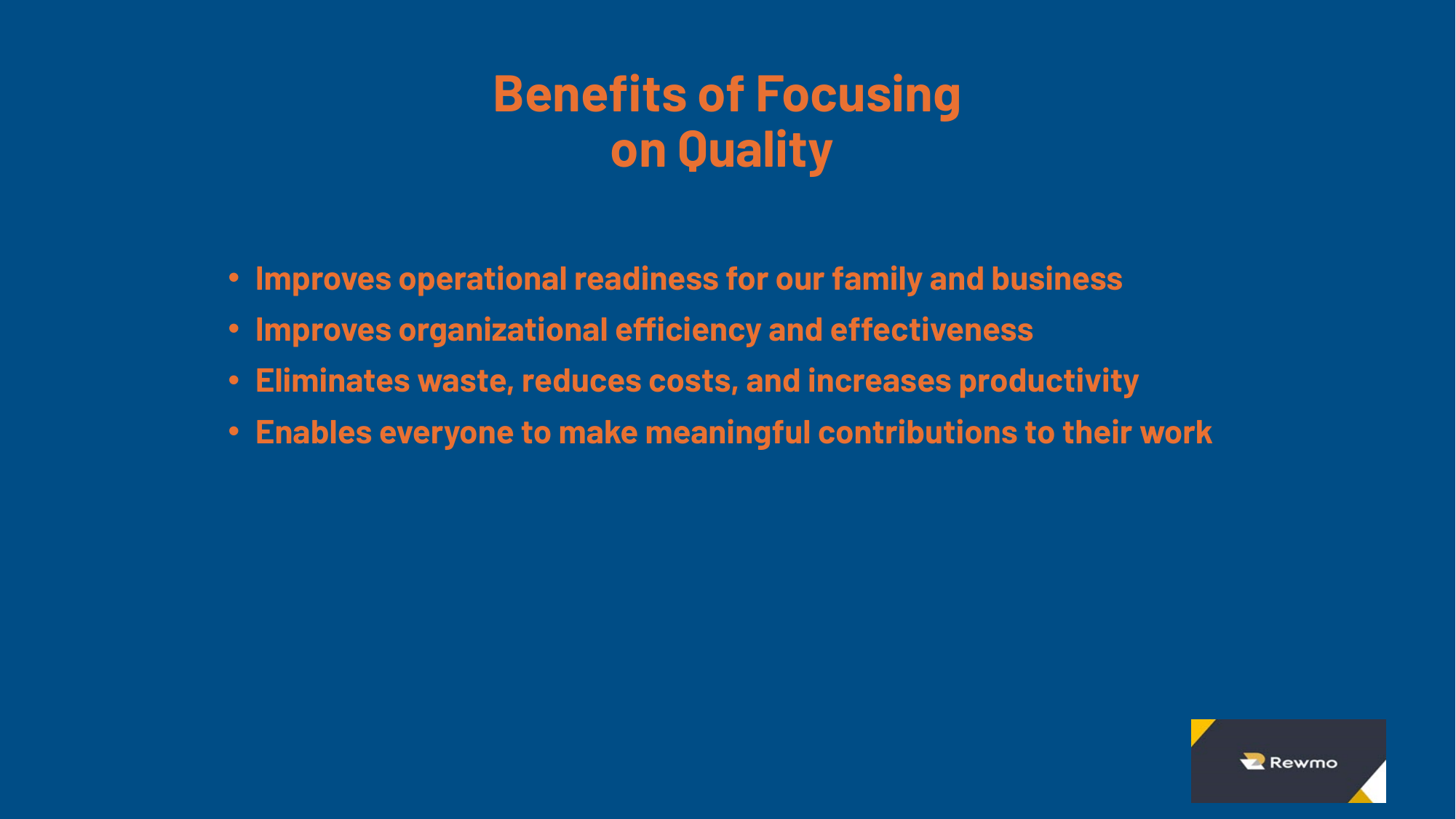

# Benefits of Focusing on Quality
Improves operational readiness for our family and business
Improves organizational efficiency and effectiveness
Eliminates waste, reduces costs, and increases productivity
Enables everyone to make meaningful contributions to their work